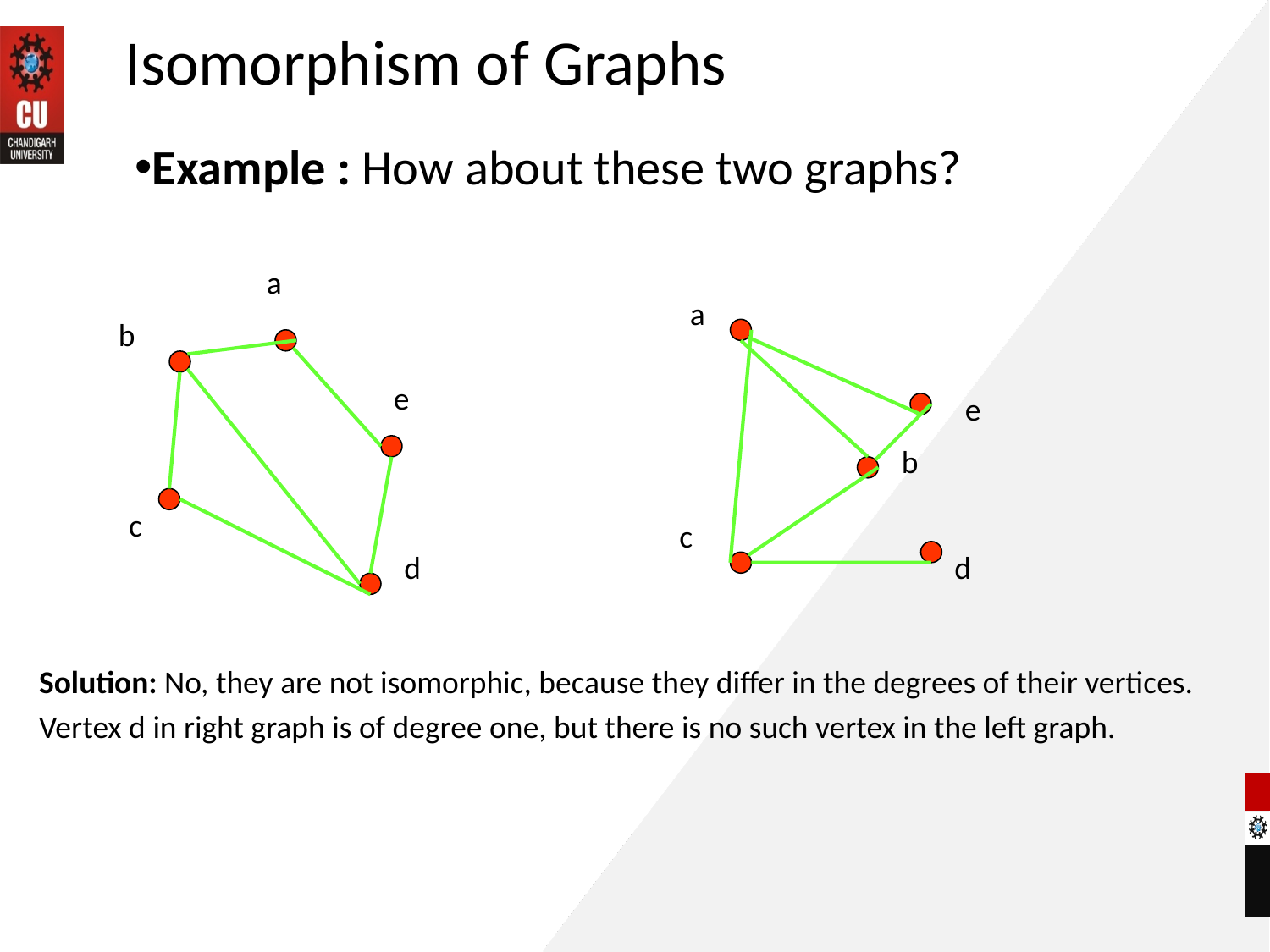

# Isomorphism of Graphs
Example : How about these two graphs?
a
b

e

c
d

a

e

b

c

d

Solution: No, they are not isomorphic, because they differ in the degrees of their vertices.
Vertex d in right graph is of degree one, but there is no such vertex in the left graph.